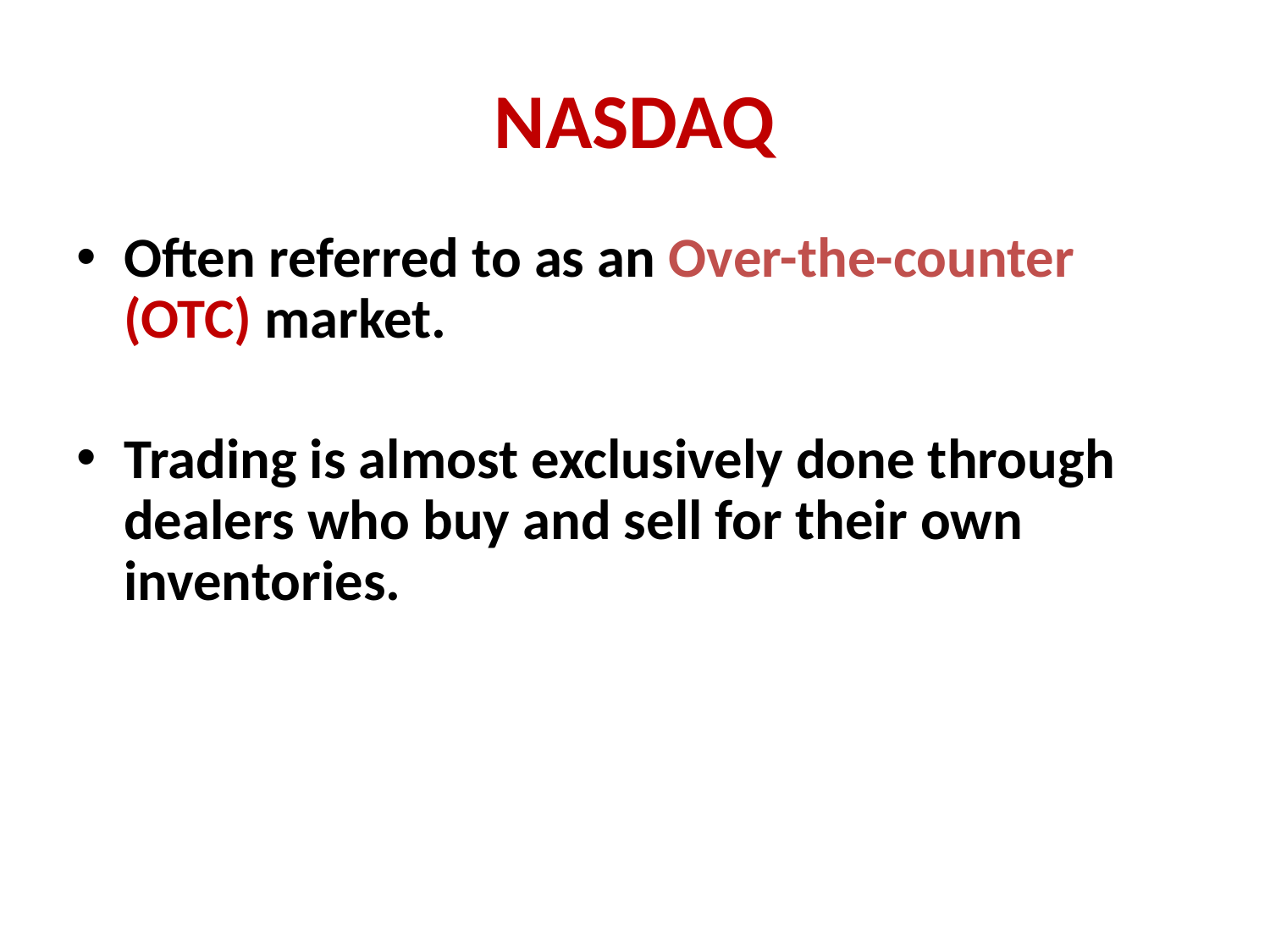

# NASDAQ
Often referred to as an Over-the-counter (OTC) market.
Trading is almost exclusively done through dealers who buy and sell for their own inventories.